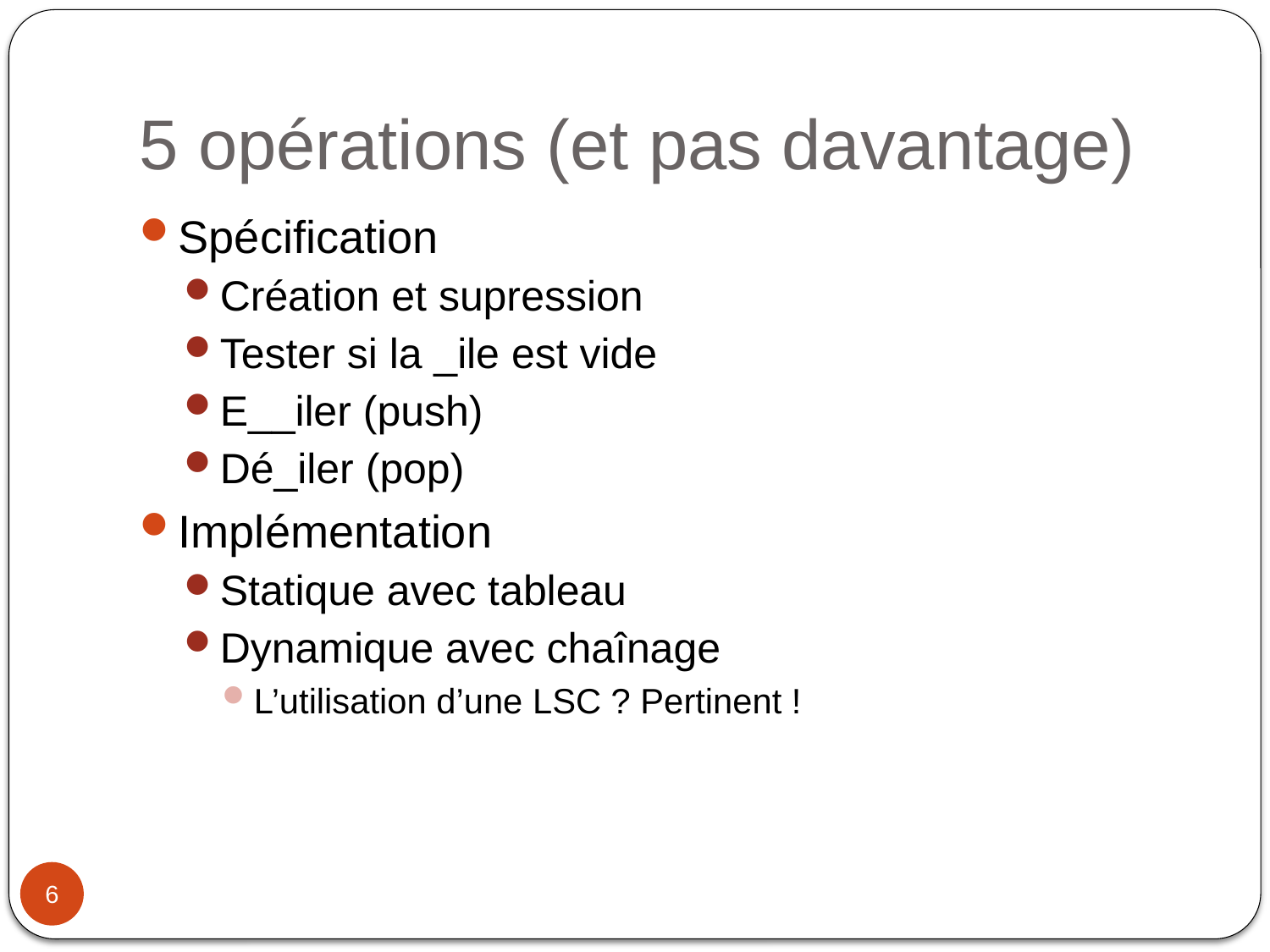

# 5 opérations (et pas davantage)
Spécification
Création et supression
Tester si la _ile est vide
E__iler (push)
Dé_iler (pop)
Implémentation
Statique avec tableau
Dynamique avec chaînage
L’utilisation d’une LSC ? Pertinent !

6